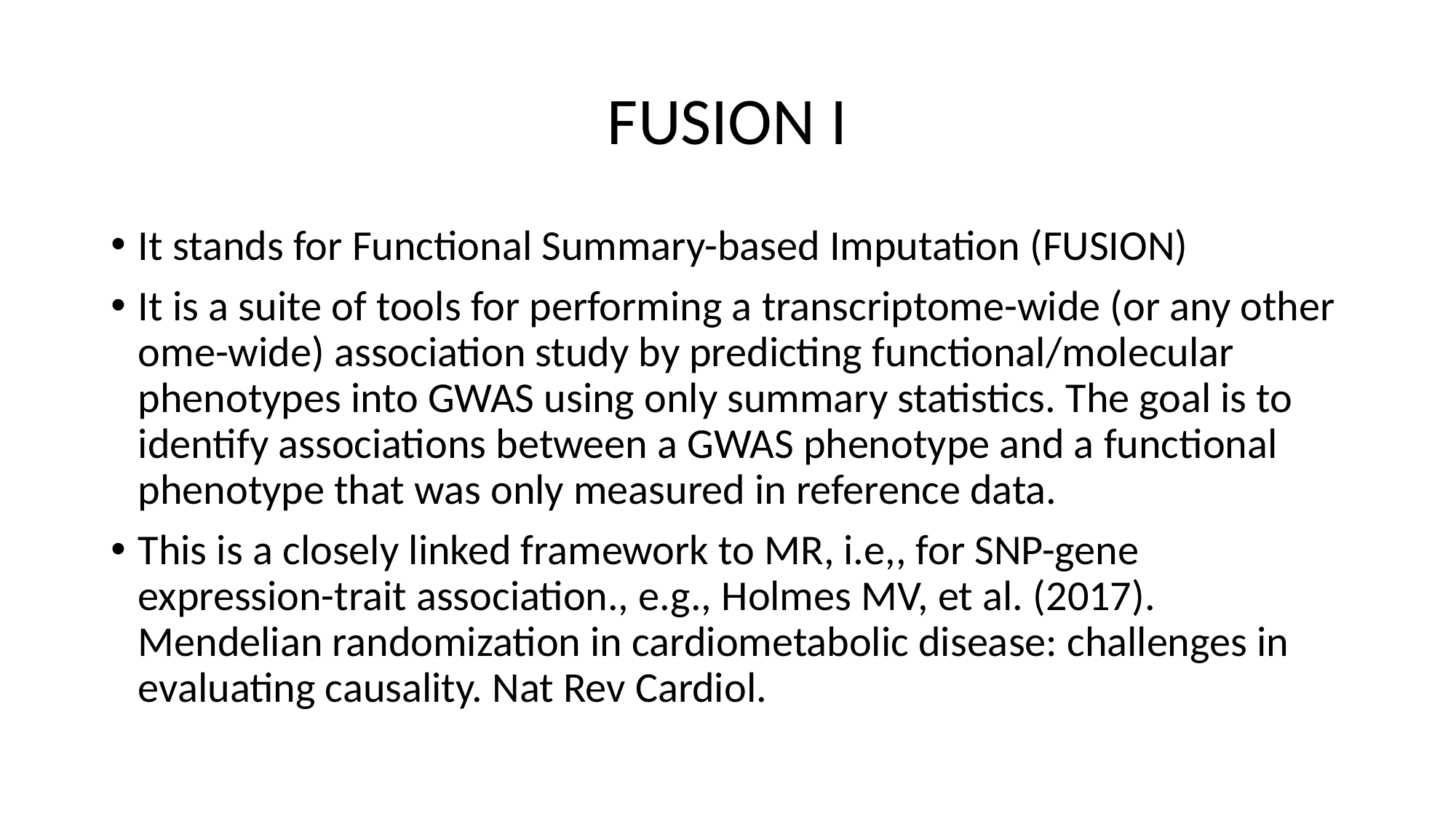

# FUSION I
It stands for Functional Summary-based Imputation (FUSION)
It is a suite of tools for performing a transcriptome-wide (or any other ome-wide) association study by predicting functional/molecular phenotypes into GWAS using only summary statistics. The goal is to identify associations between a GWAS phenotype and a functional phenotype that was only measured in reference data.
This is a closely linked framework to MR, i.e,, for SNP-gene expression-trait association., e.g., Holmes MV, et al. (2017). Mendelian randomization in cardiometabolic disease: challenges in evaluating causality. Nat Rev Cardiol.